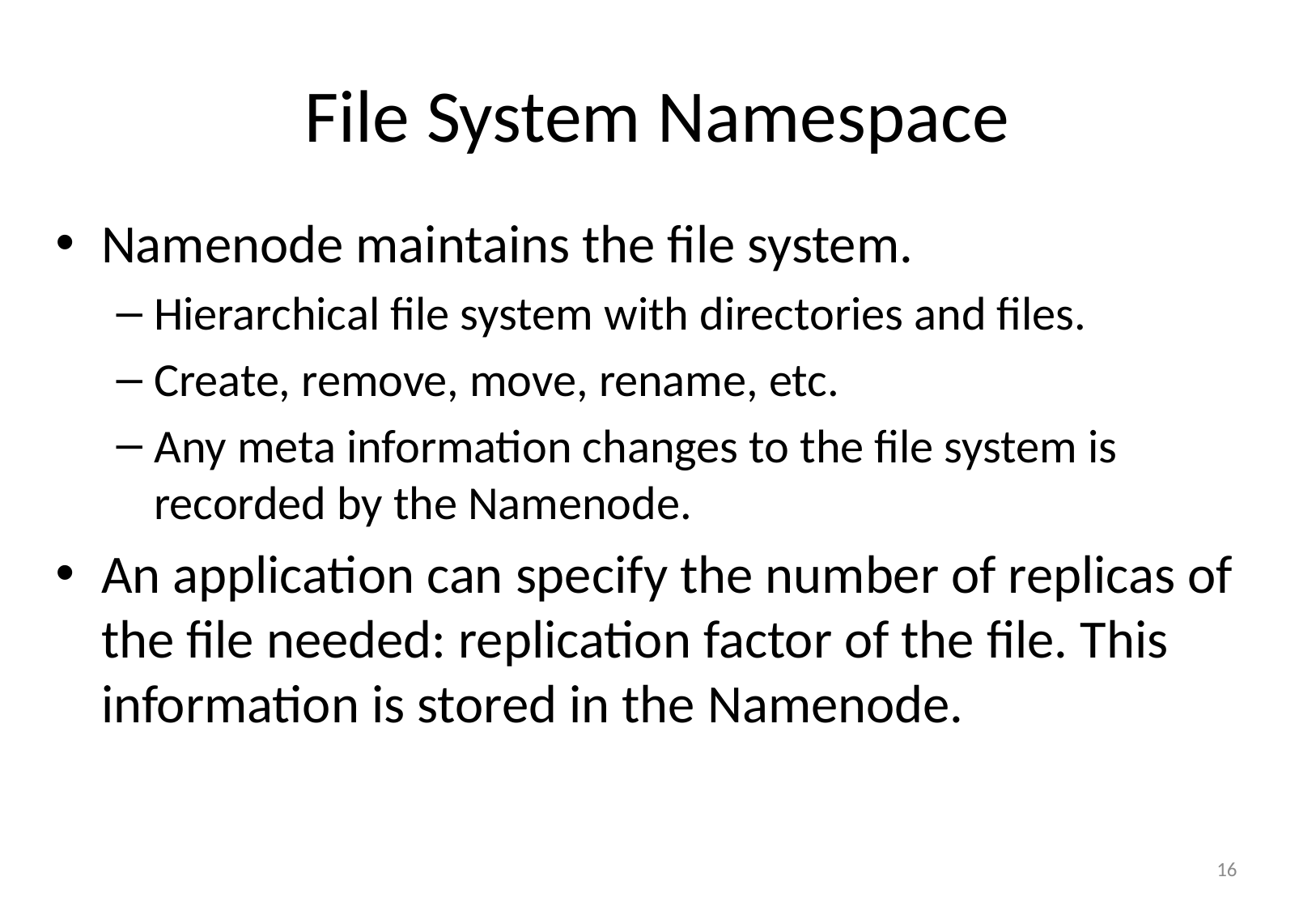

# File System Namespace
Namenode maintains the file system.
Hierarchical file system with directories and files.
Create, remove, move, rename, etc.
Any meta information changes to the file system is recorded by the Namenode.
An application can specify the number of replicas of the file needed: replication factor of the file. This information is stored in the Namenode.
16